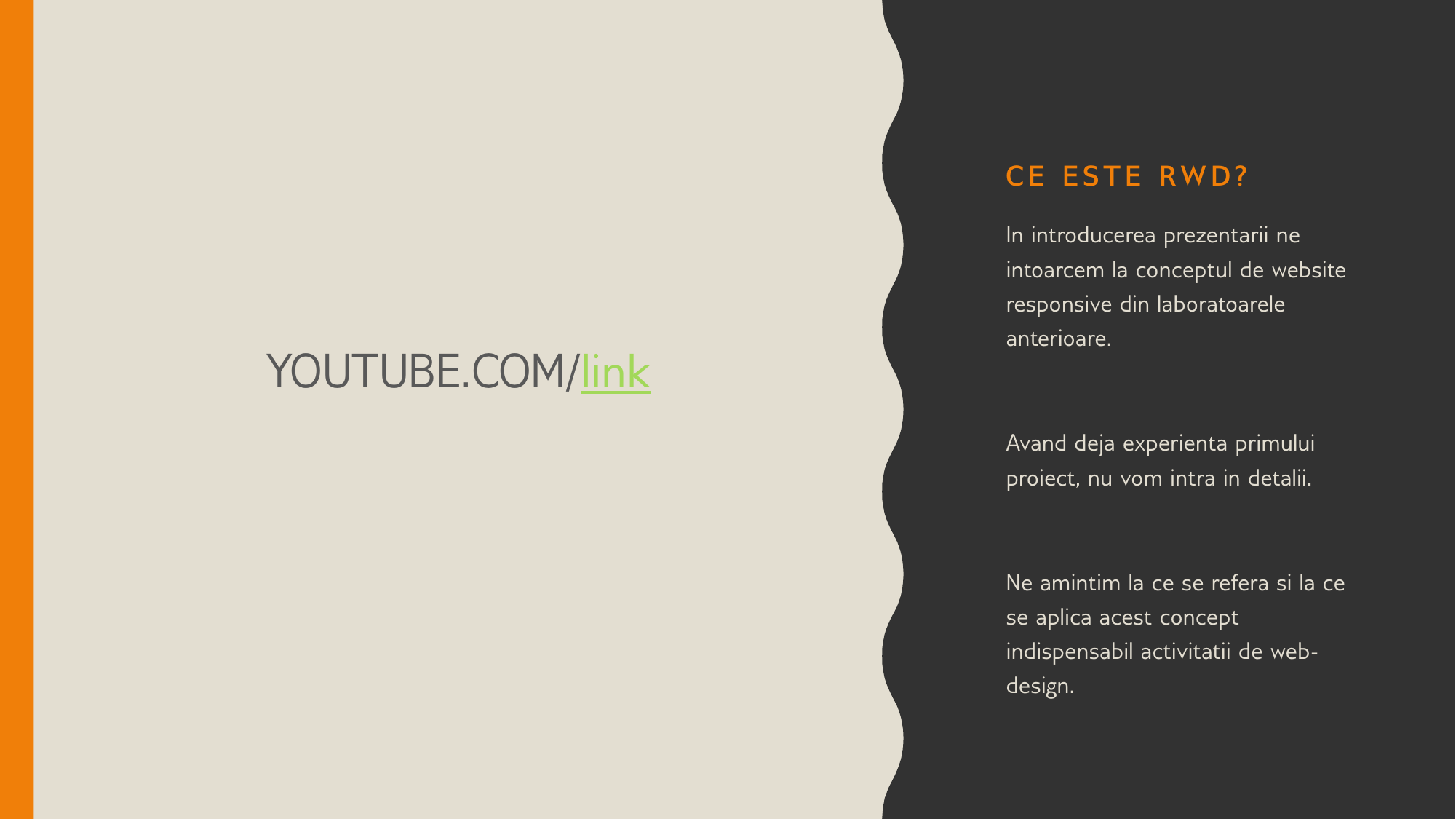

# Ce este rwd?

YOUTUBE.COM/link
In introducerea prezentarii ne intoarcem la conceptul de website responsive din laboratoarele anterioare.

Avand deja experienta primului proiect, nu vom intra in detalii.

Ne amintim la ce se refera si la ce se aplica acest concept indispensabil activitatii de web-design.